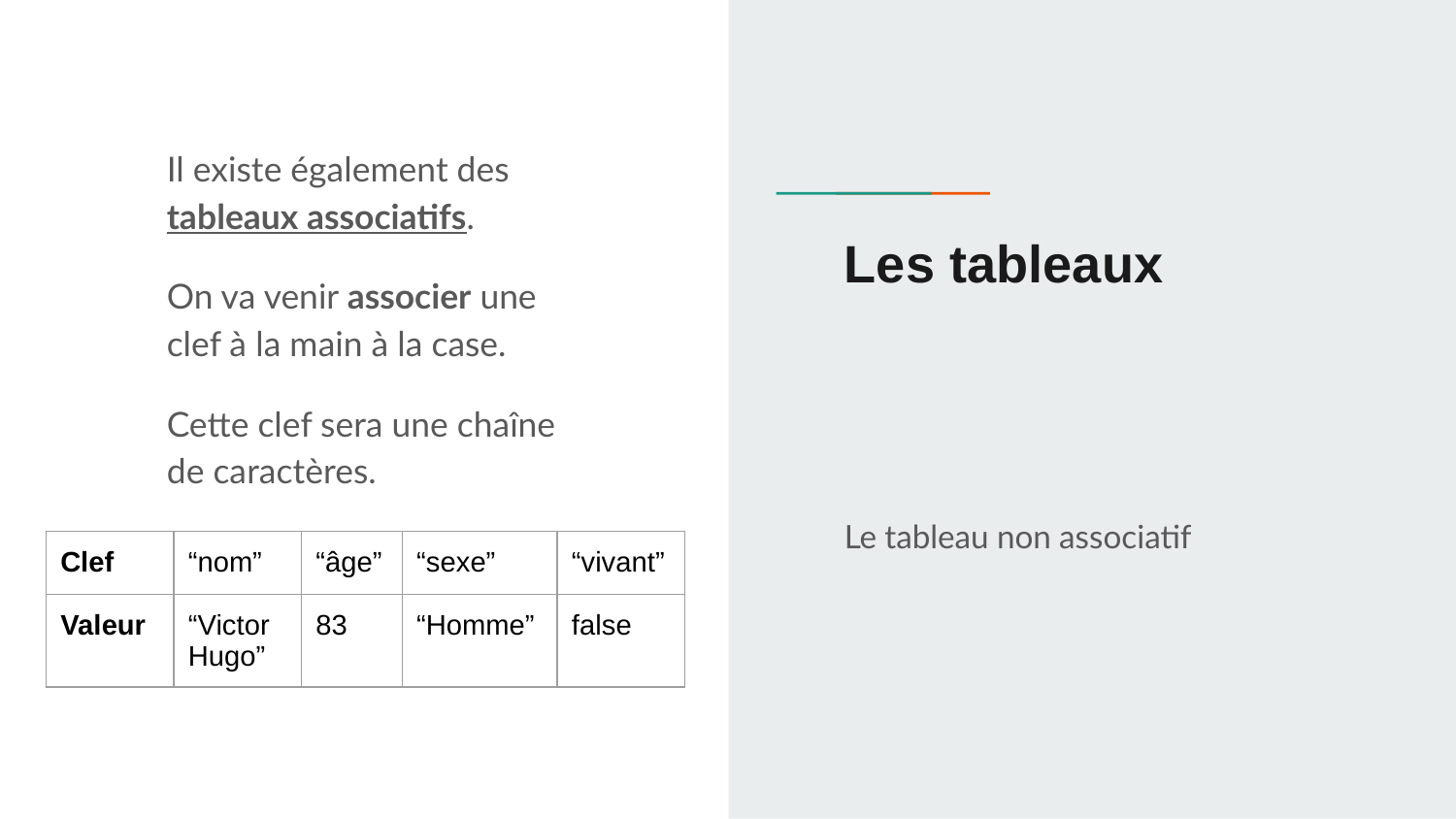

Il existe également des tableaux associatifs.
On va venir associer une clef à la main à la case.
Cette clef sera une chaîne de caractères.
# Les tableaux
Le tableau non associatif
| Clef | “nom” | “âge” | “sexe” | “vivant” |
| --- | --- | --- | --- | --- |
| Valeur | “Victor Hugo” | 83 | “Homme” | false |